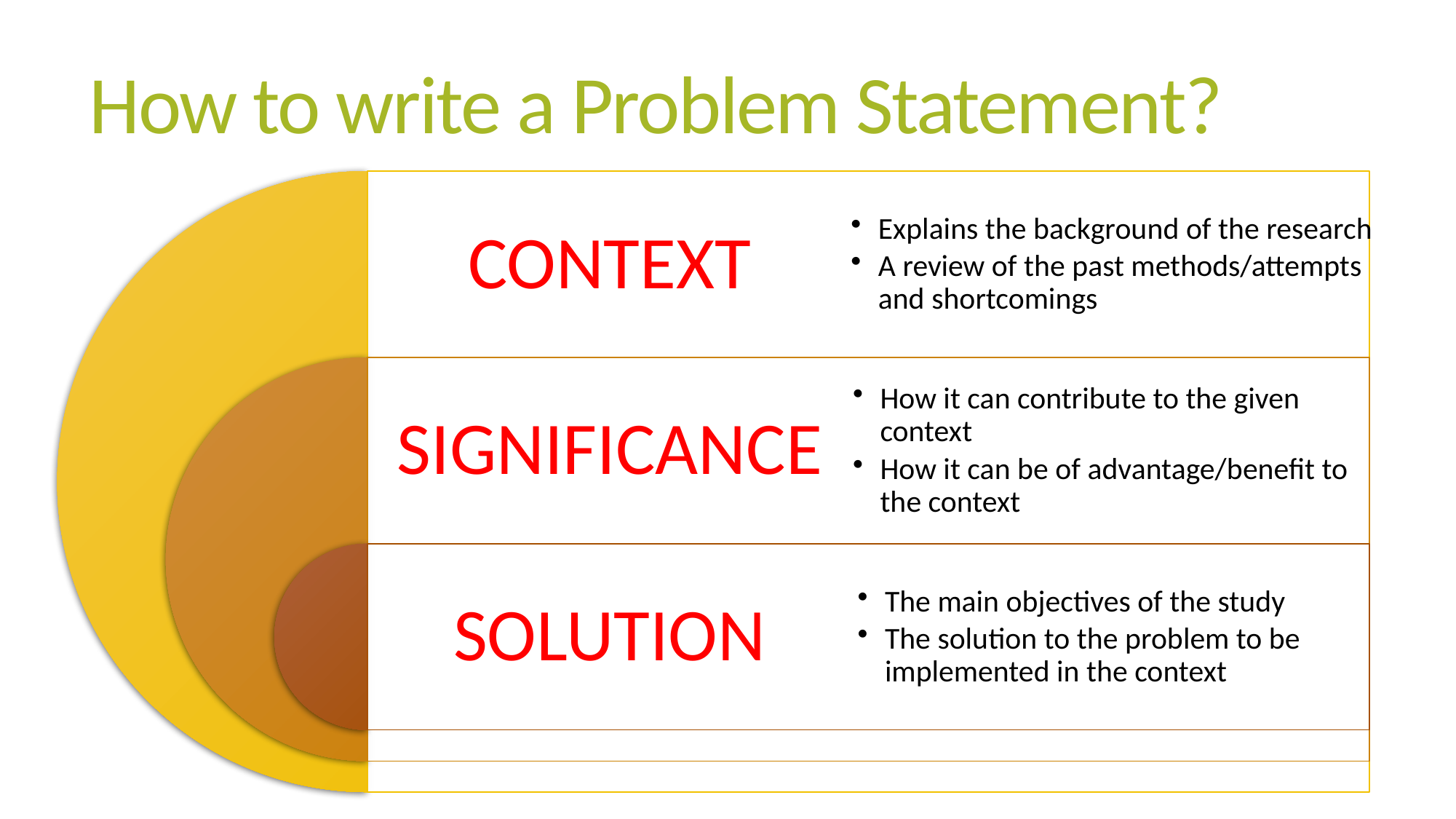

# How to write a Problem Statement?
CONTEXT
SIGNIFICANCE
SOLUTION
Explains the background of the research
A review of the past methods/attempts and shortcomings
How it can contribute to the given context
How it can be of advantage/benefit to the context
The main objectives of the study
The solution to the problem to be implemented in the context